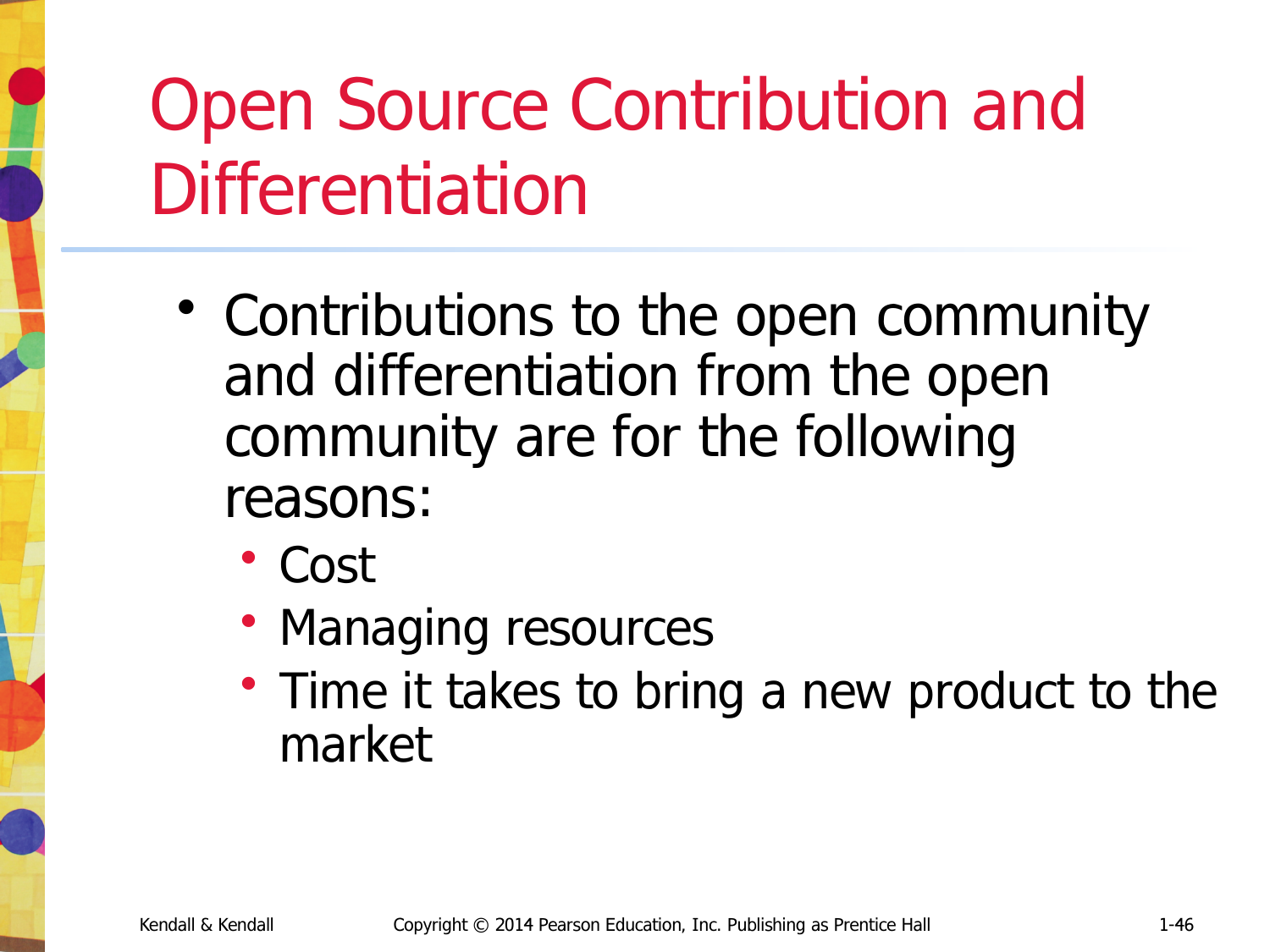

# Open Source Contribution and Differentiation
Contributions to the open community and differentiation from the open community are for the following reasons:
Cost
Managing resources
Time it takes to bring a new product to the market

1-46